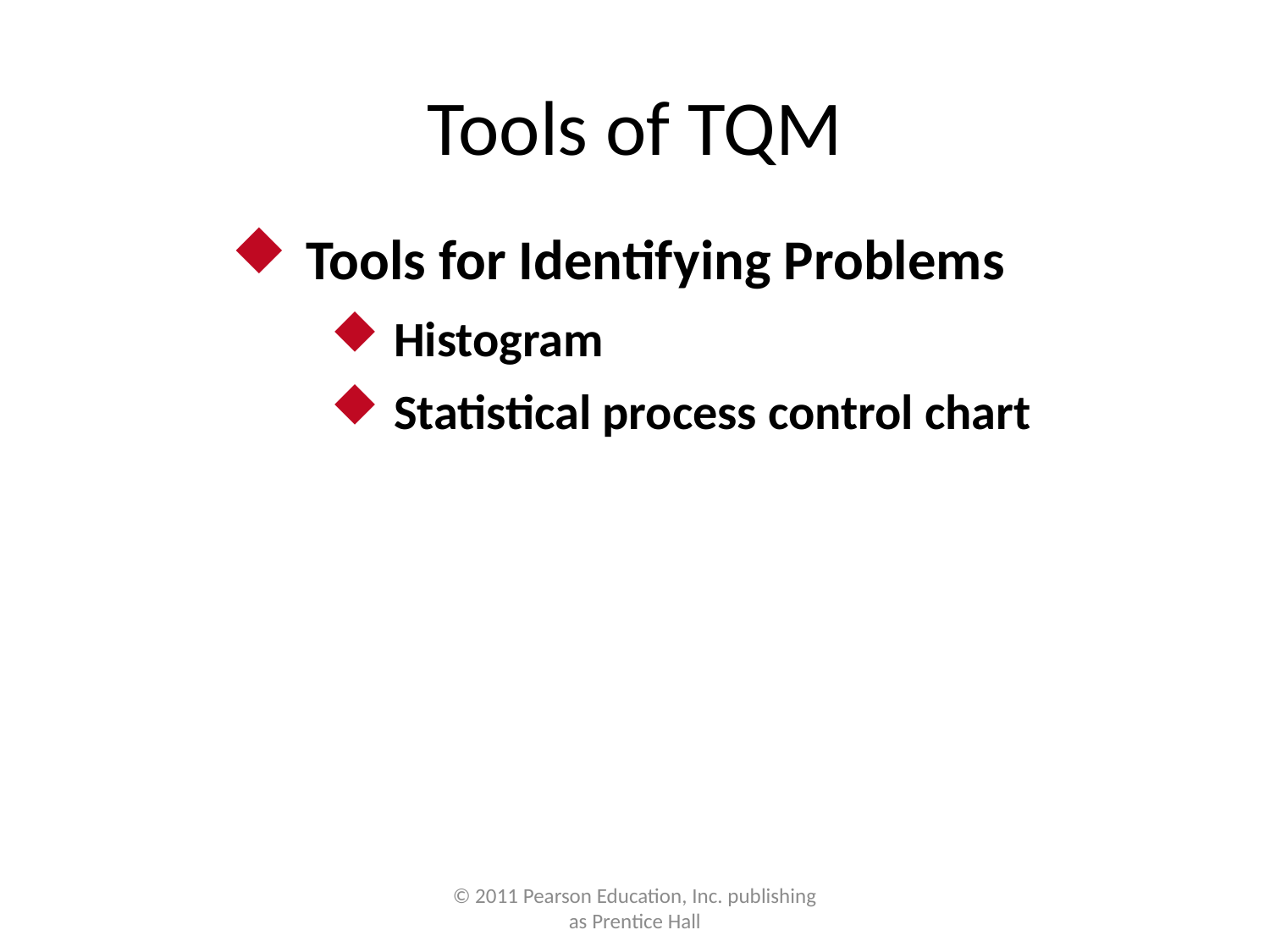

# Tools of TQM
Tools for Identifying Problems
Histogram
Statistical process control chart
© 2011 Pearson Education, Inc. publishing as Prentice Hall